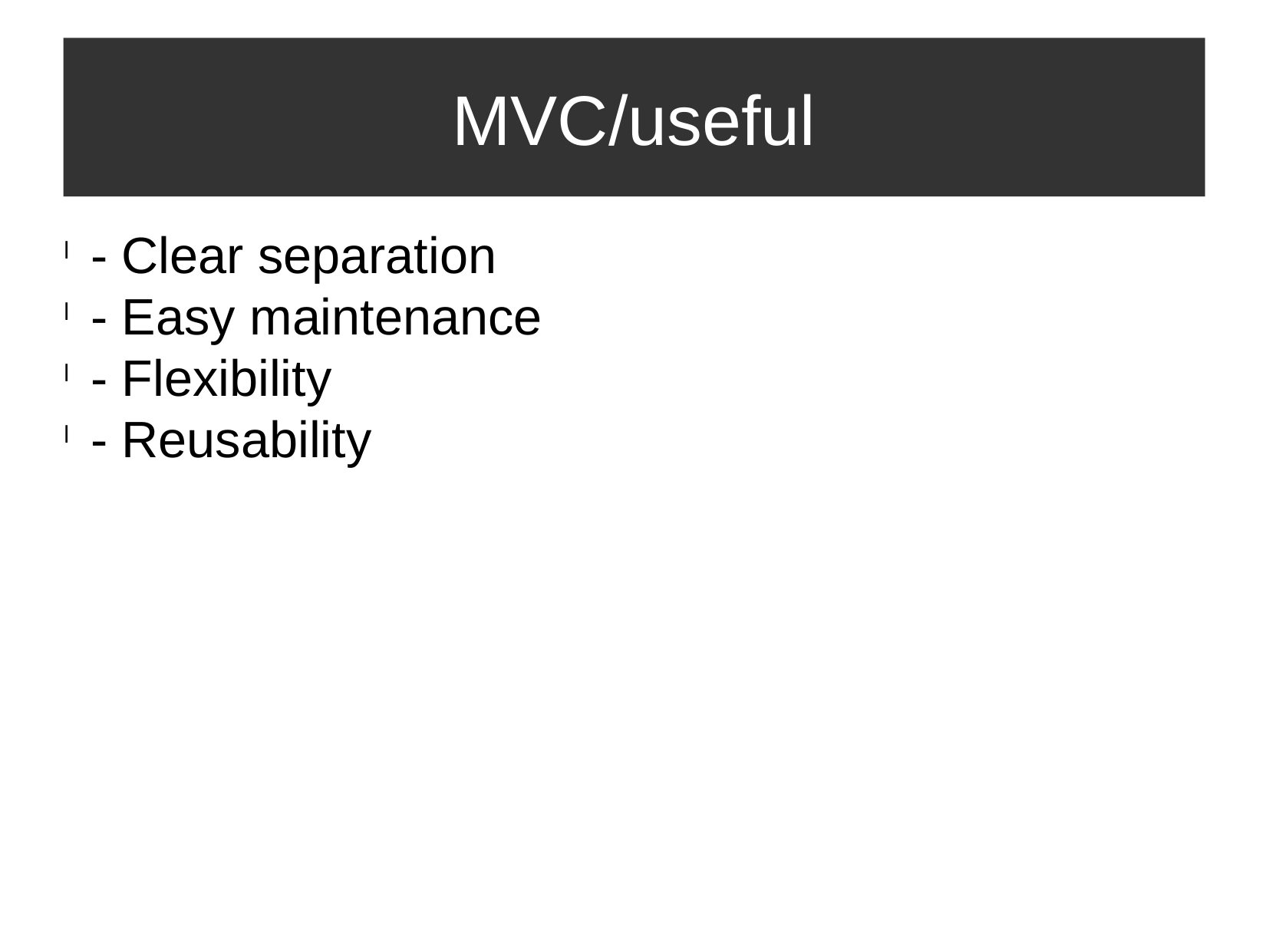

MVC/useful
- Clear separation
- Easy maintenance
- Flexibility
- Reusability